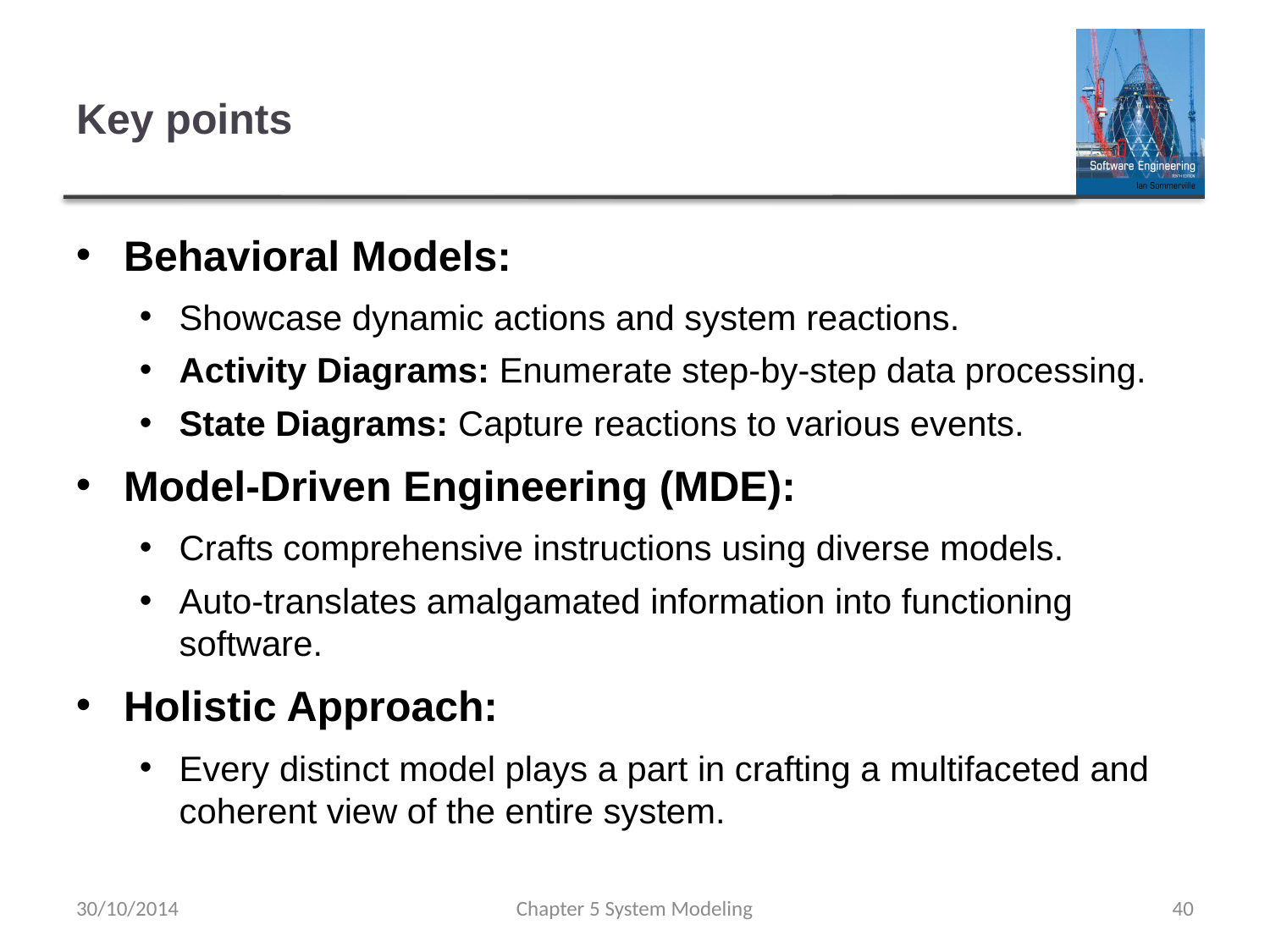

# Key points
Behavioral Models:
Showcase dynamic actions and system reactions.
Activity Diagrams: Enumerate step-by-step data processing.
State Diagrams: Capture reactions to various events.
Model-Driven Engineering (MDE):
Crafts comprehensive instructions using diverse models.
Auto-translates amalgamated information into functioning software.
Holistic Approach:
Every distinct model plays a part in crafting a multifaceted and coherent view of the entire system.
30/10/2014
Chapter 5 System Modeling
40